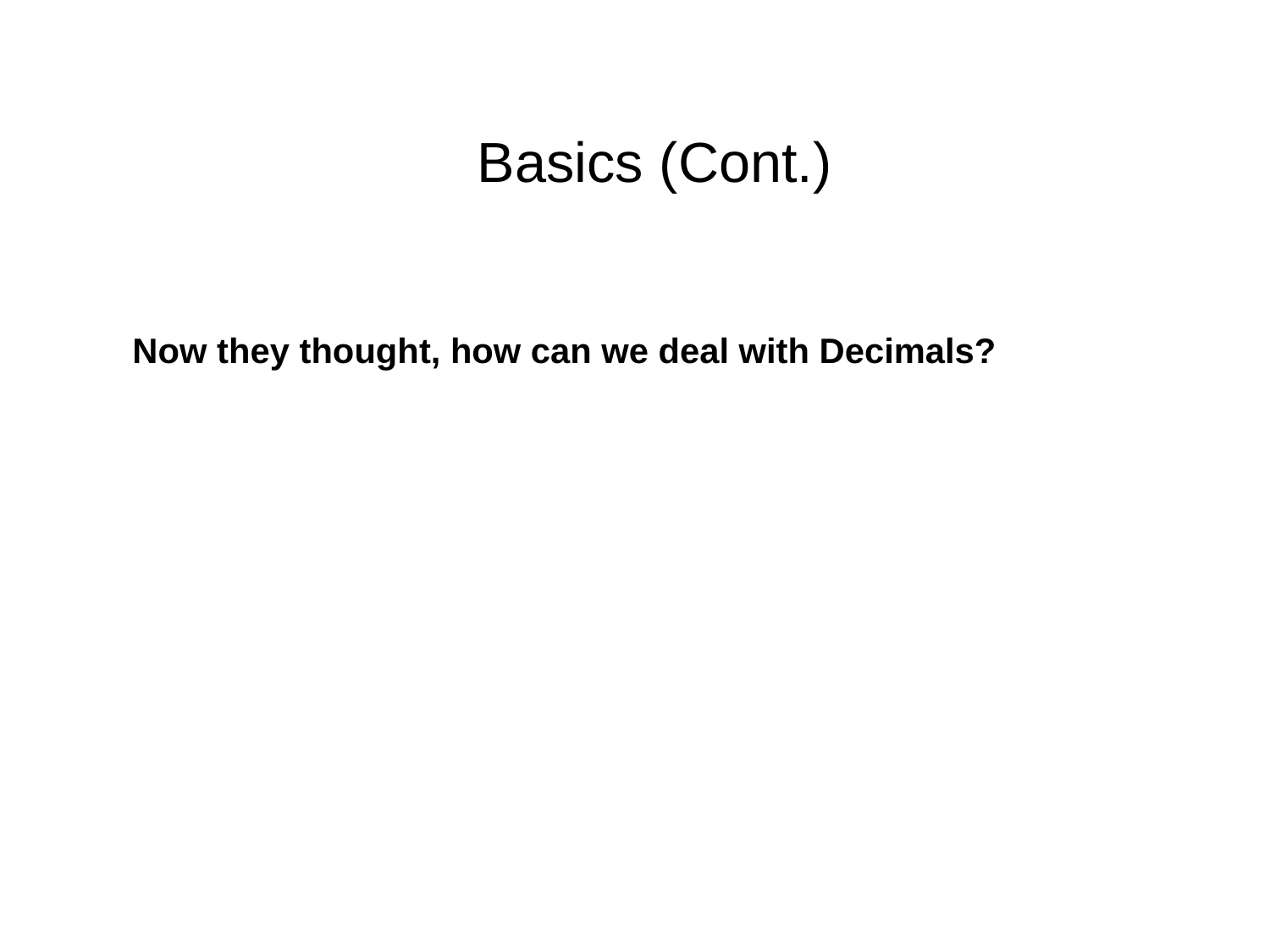

Basics (Cont.)
Now they thought, how can we deal with Decimals?